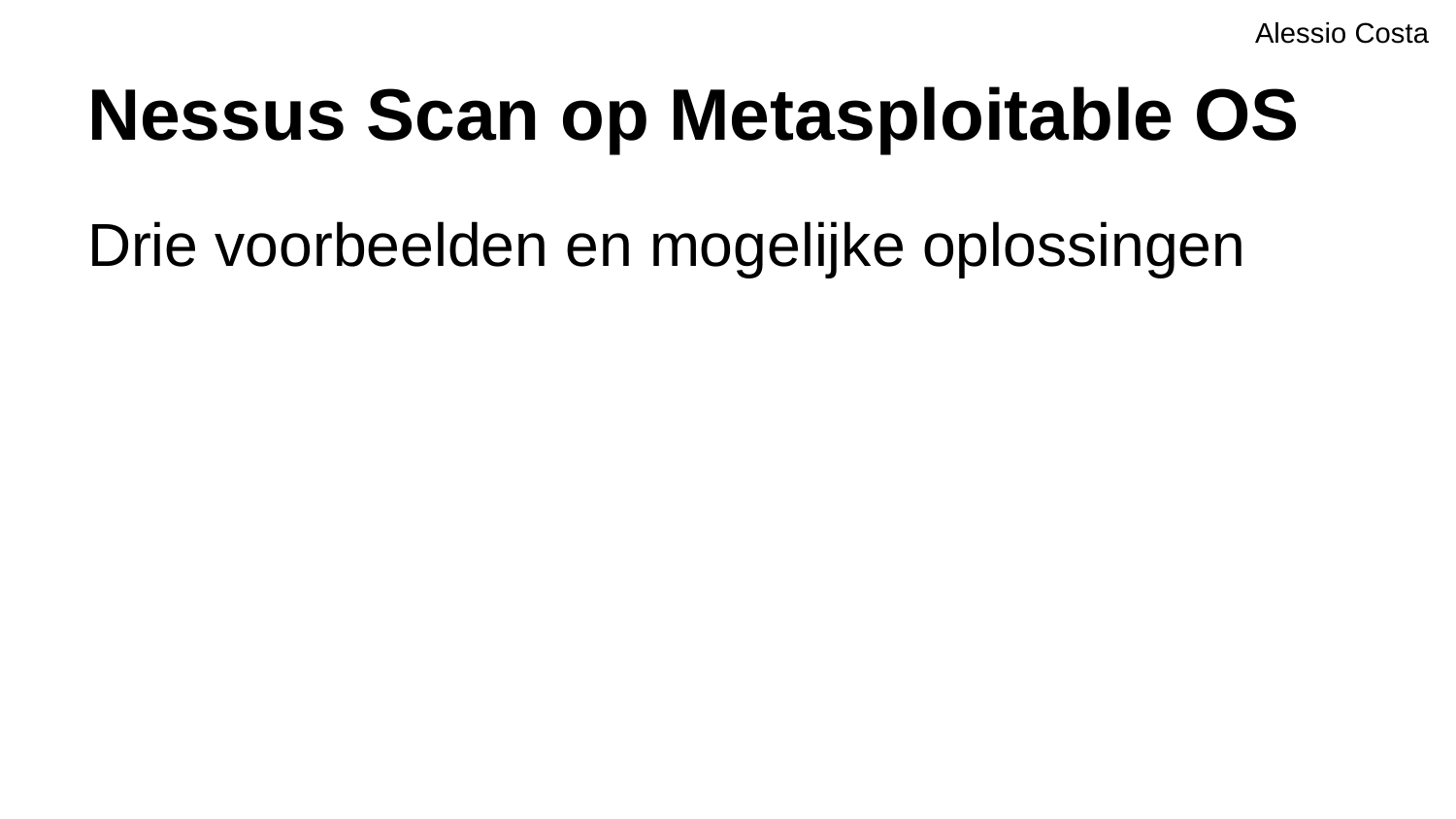

Alessio Costa
# Nessus Scan op Metasploitable OS
Drie voorbeelden en mogelijke oplossingen